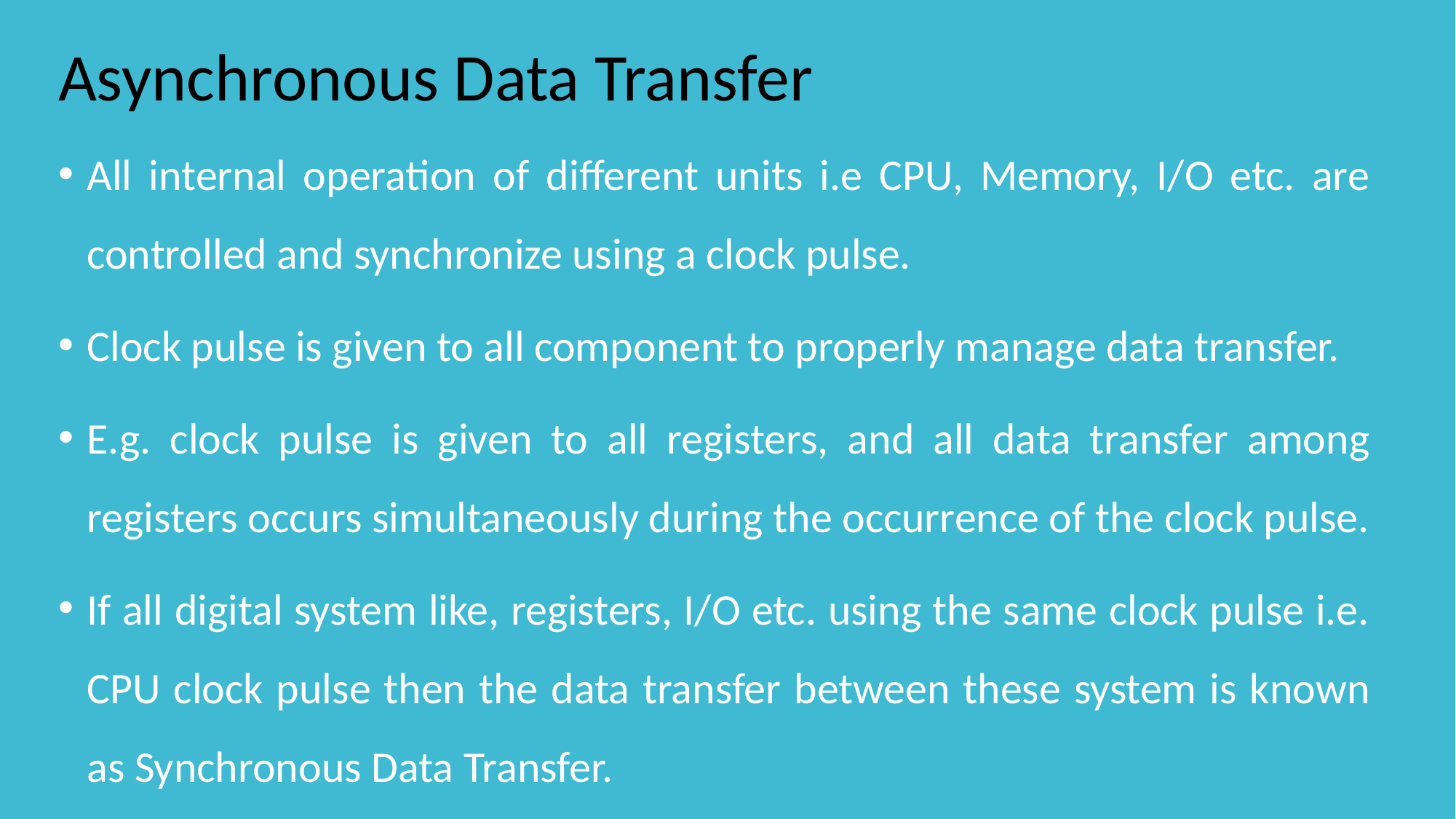

# Asynchronous Data Transfer
All internal operation of different units i.e CPU, Memory, I/O etc. are controlled and synchronize using a clock pulse.
Clock pulse is given to all component to properly manage data transfer.
E.g. clock pulse is given to all registers, and all data transfer among registers occurs simultaneously during the occurrence of the clock pulse.
If all digital system like, registers, I/O etc. using the same clock pulse i.e. CPU clock pulse then the data transfer between these system is known as Synchronous Data Transfer.